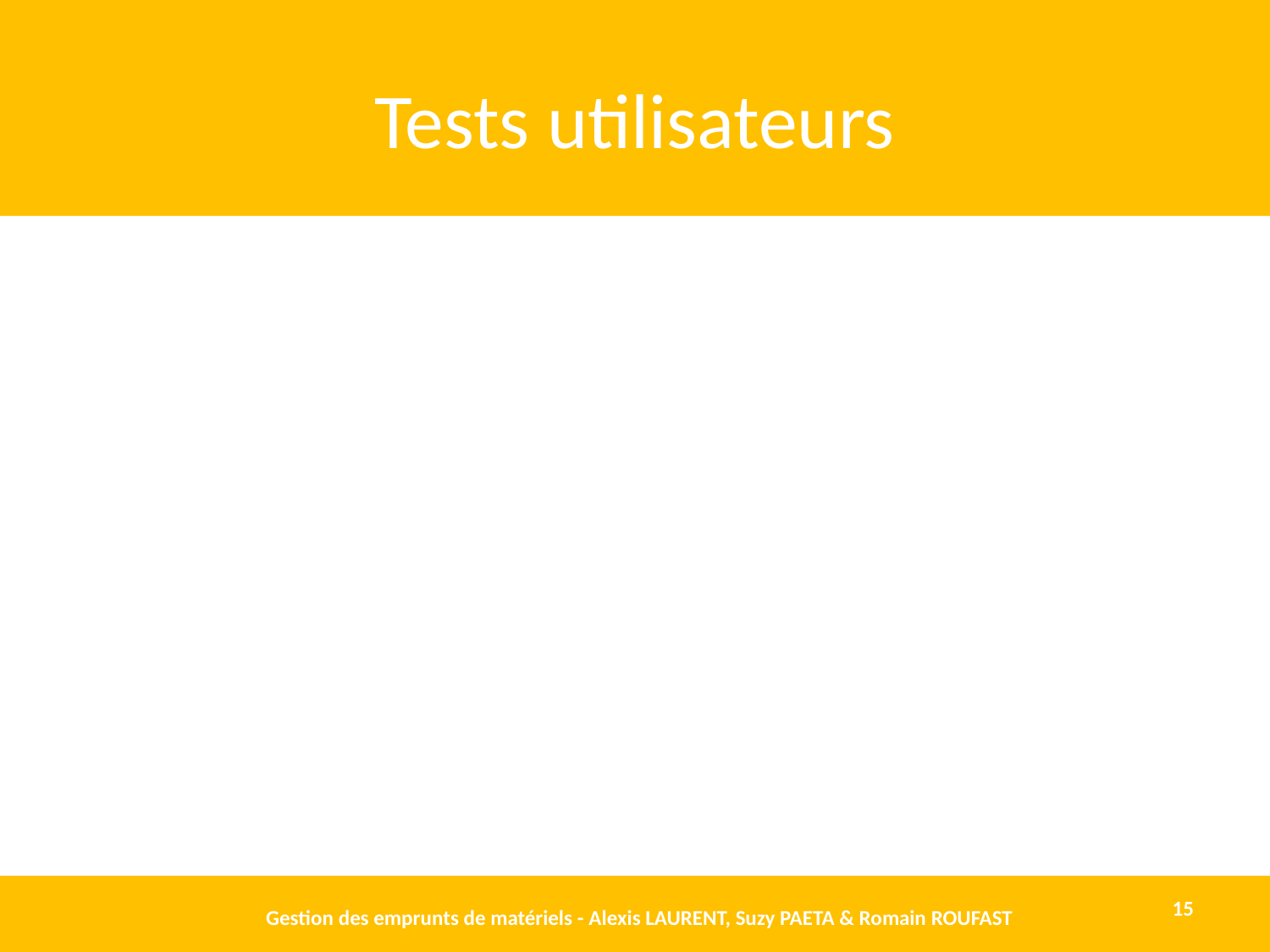

# Tests utilisateurs

Gestion des emprunts de matériels - Alexis LAURENT, Suzy PAETA & Romain ROUFAST
15